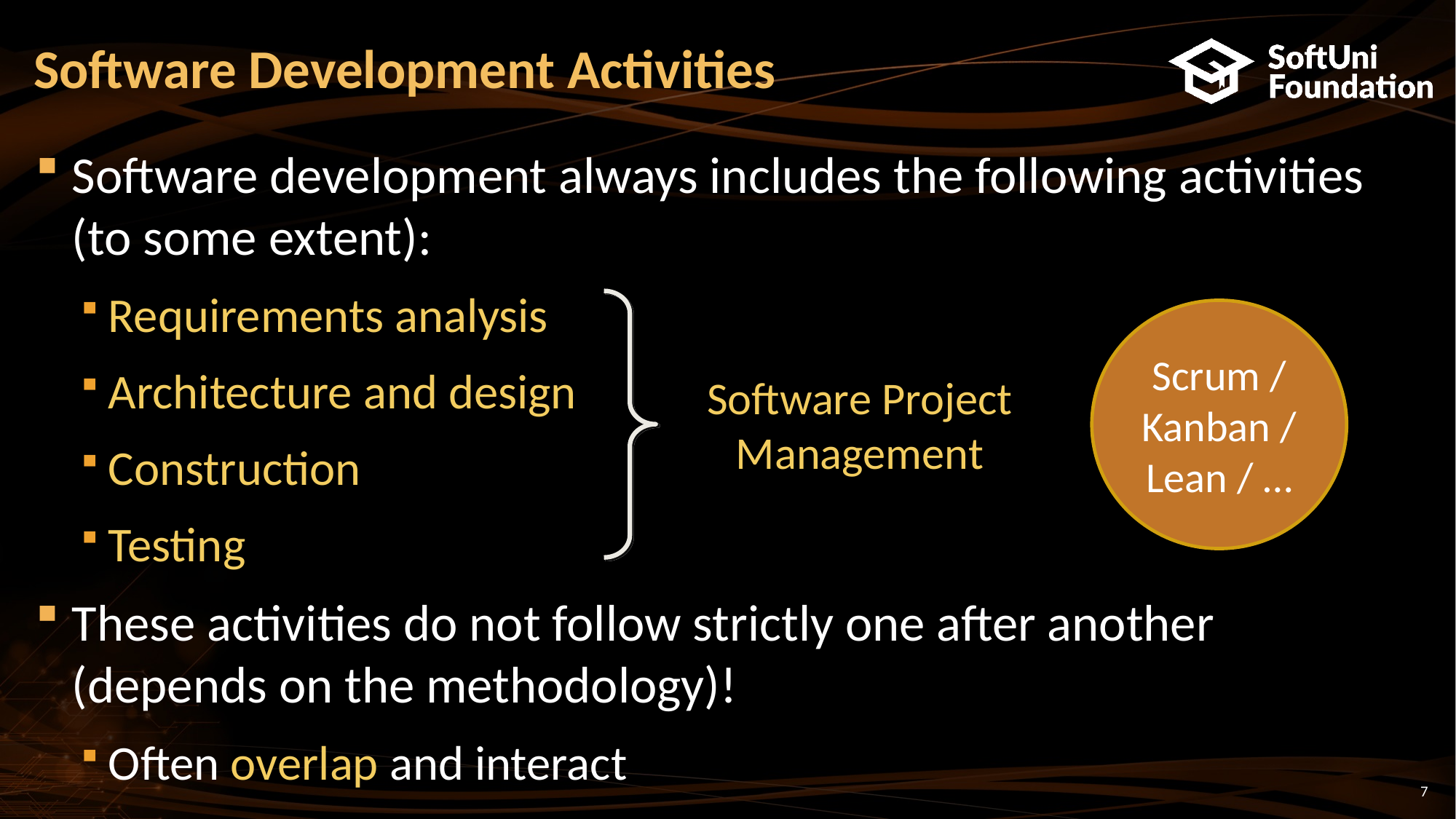

# Software Development Activities
Software development always includes the following activities (to some extent):
Requirements analysis
Architecture and design
Construction
Testing
These activities do not follow strictly one after another (depends on the methodology)!
Often overlap and interact

Scrum /
Kanban /
Lean / …
Software Project Management
7